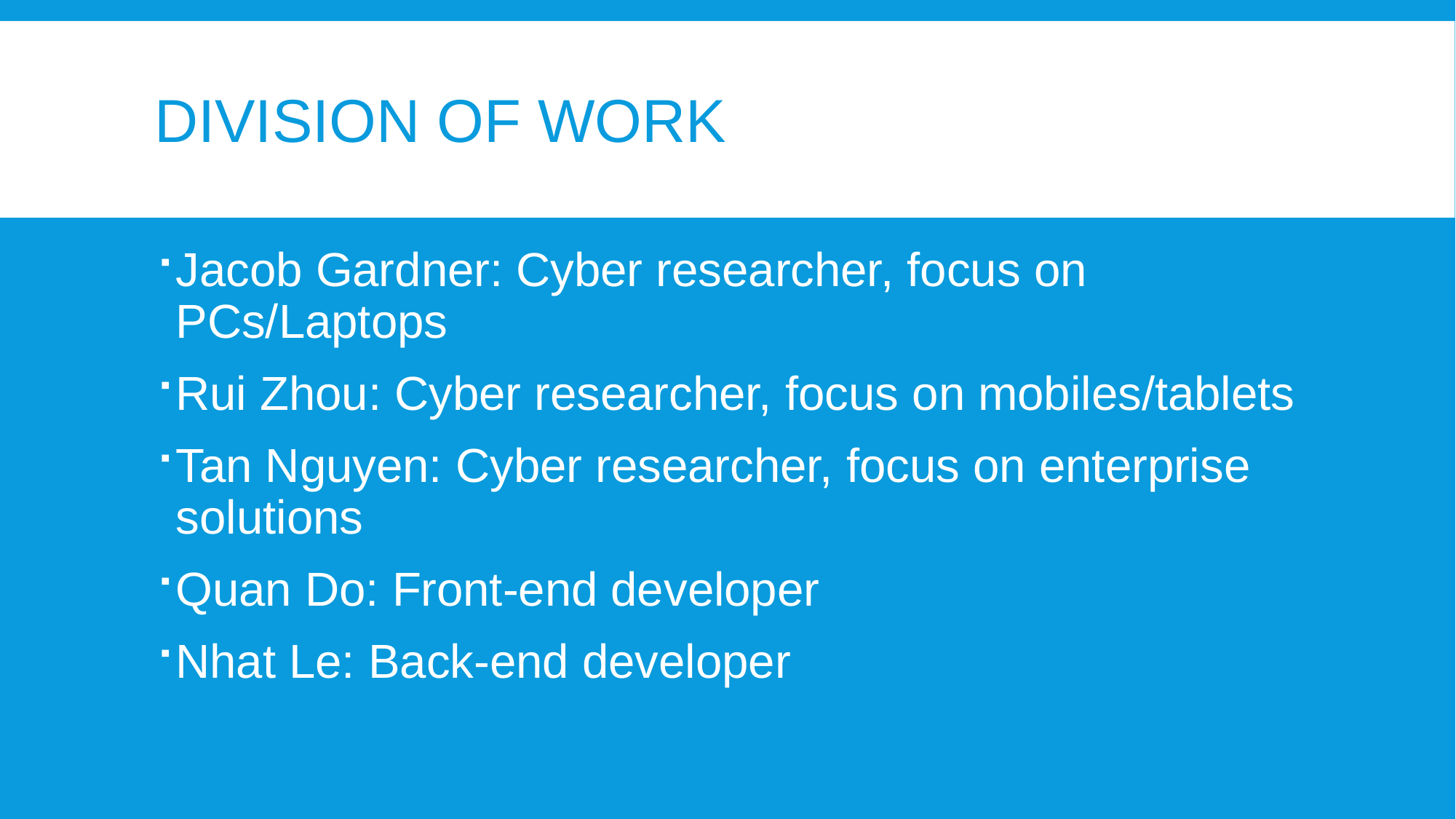

# division of work
Jacob Gardner: Cyber researcher, focus on PCs/Laptops
Rui Zhou: Cyber researcher, focus on mobiles/tablets
Tan Nguyen: Cyber researcher, focus on enterprise solutions
Quan Do: Front-end developer
Nhat Le: Back-end developer